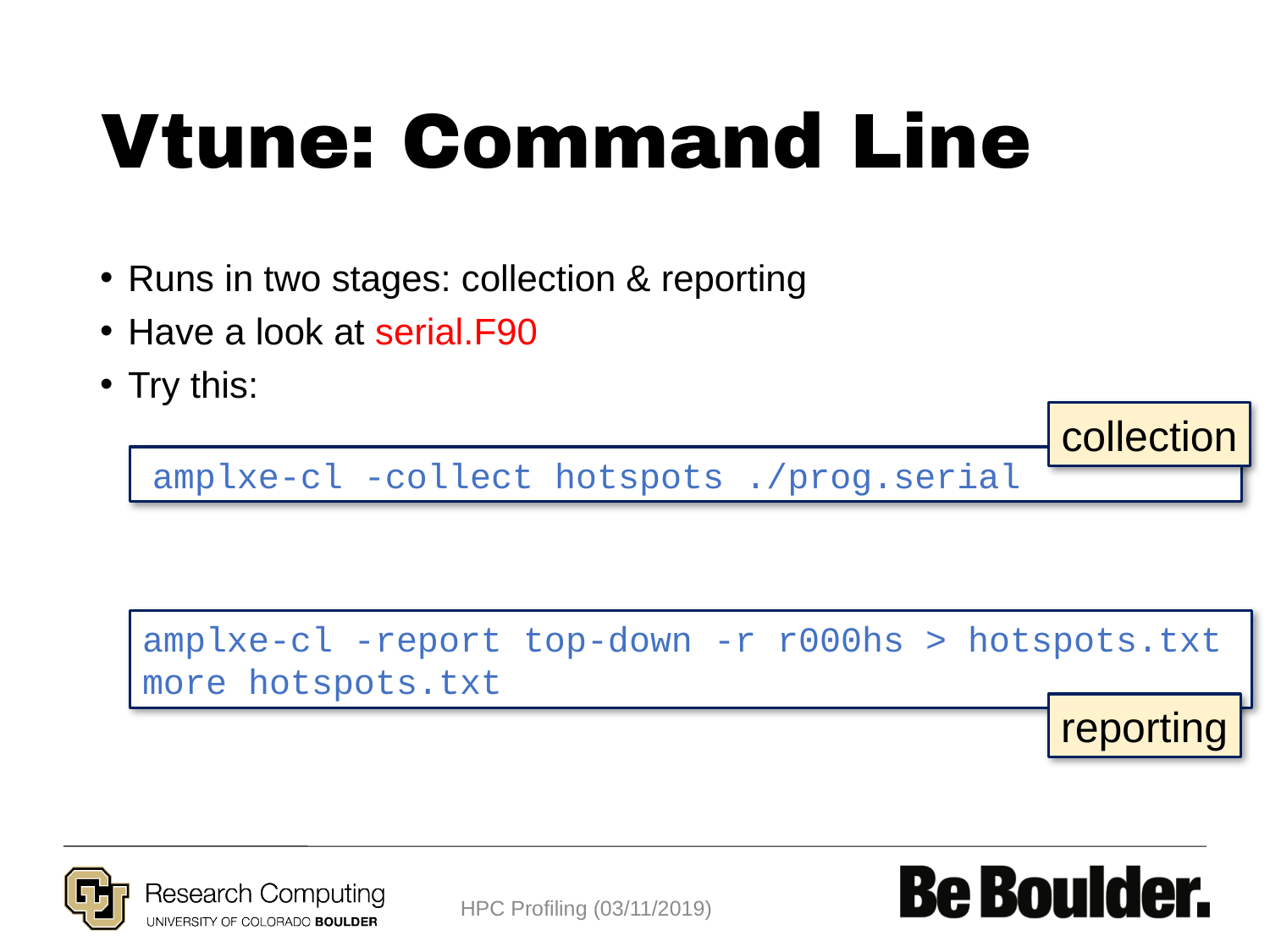

# Vtune: Command Line
Runs in two stages: collection & reporting
Have a look at serial.F90
Try this:
collection
 amplxe-cl -collect hotspots ./prog.serial
amplxe-cl -report top-down -r r000hs > hotspots.txt
more hotspots.txt
reporting
HPC Profiling (03/11/2019)